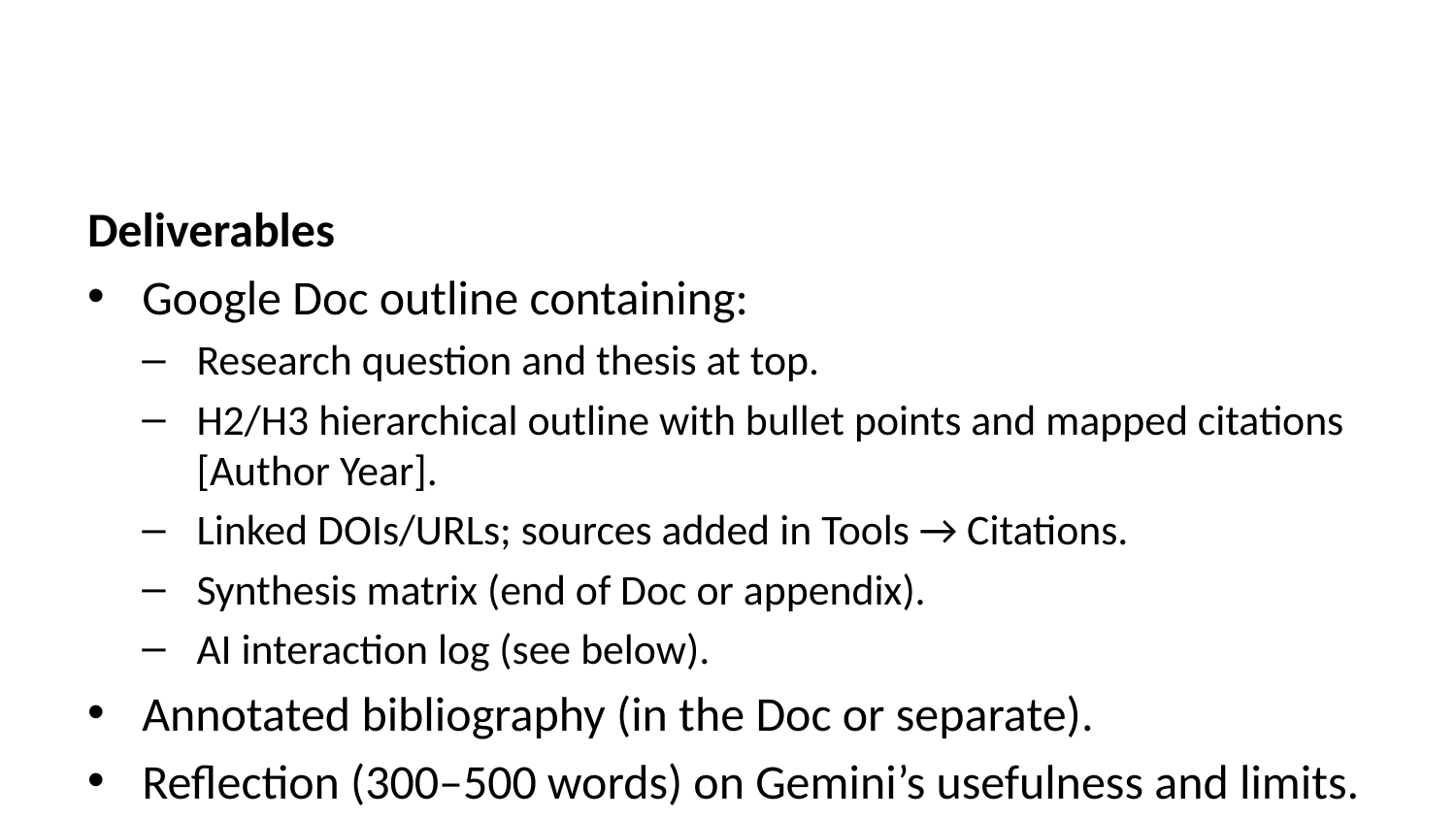

Deliverables
Google Doc outline containing:
Research question and thesis at top.
H2/H3 hierarchical outline with bullet points and mapped citations [Author Year].
Linked DOIs/URLs; sources added in Tools → Citations.
Synthesis matrix (end of Doc or appendix).
AI interaction log (see below).
Annotated bibliography (in the Doc or separate).
Reflection (300–500 words) on Gemini’s usefulness and limits.
AI Interaction Log (keep at end of the Doc)
For each meaningful use of Gemini: - Paste your prompt and the response used. - Note what you kept/changed, any errors found (e.g., hallucinated citation), and how you verified facts/links.
Assessment Highlights
Research question and thesis: focused, arguable, feasible.
Source quality: peer‑reviewed, current as appropriate, verifiable; no unverified items.
Synthesis and outline: coherent structure; themes/gaps identified; each claim mapped to evidence.
Writing quality: clarity and academic tone in outline notes/paraphrases.
Responsible AI use: good prompts, careful documentation, independent verification.
Quick Gemini Prompts (copy/paste)
Research questions:
Act as a research coach. For “[topic],” propose 5 focused, feasible research questions with why they matter and likely evidence. Ask 2 clarifying questions.
Terms and searches:
For my RQ “[paste],” list 6–10 key terms/synonyms and craft 3 Google Scholar search strings with filters and what each should retrieve.
Vet a source:
Evaluate this citation/abstract for relevance, credibility, method quality, and currency. Flag red flags. Suggest one better, recent source if needed (label UNVERIFIED).
[paste]
Theme synthesis:
Using these verified source summaries [paste], group into themes; note agreements, disagreements, and gaps. No new sources.
Outline build:
Create a hierarchical outline (H2/H3) with a clear thesis and subpoints, mapping each claim to my verified sources with [Author Year] tags. No invented facts or sources.
Flow check:
Review this outline for logic, redundancy, unsupported claims; suggest concise fixes; keep citations; no new sources.
Paraphrase:
Provide two distinctly worded paraphrases of this passage with correct in‑text citation; explain the changes.
Reminders and Safety
Verify every citation via Scholar/library; never accept AI‑generated citations without checking the DOI/URL.
Do not upload proprietary or personal data to Gemini; summarize sensitive materials yourself.
Use Suggesting mode and comments to separate AI suggestions from your own writing.
The outline should reflect your synthesis—Gemini is a coach and editor, not an author.